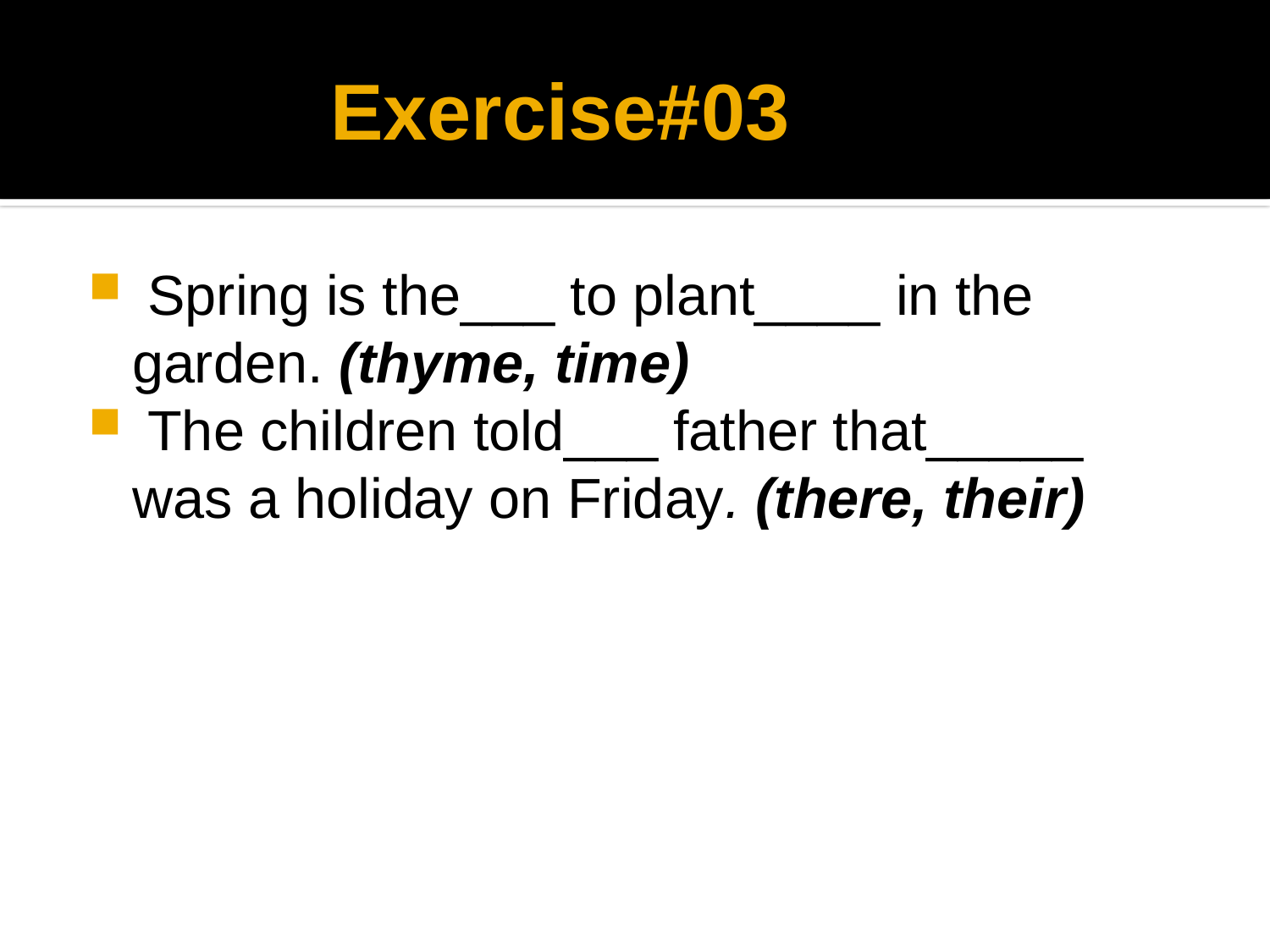

# Exercise#03
 Spring is the___ to plant____ in the garden. (thyme, time)
 The children told___ father that_____ was a holiday on Friday. (there, their)